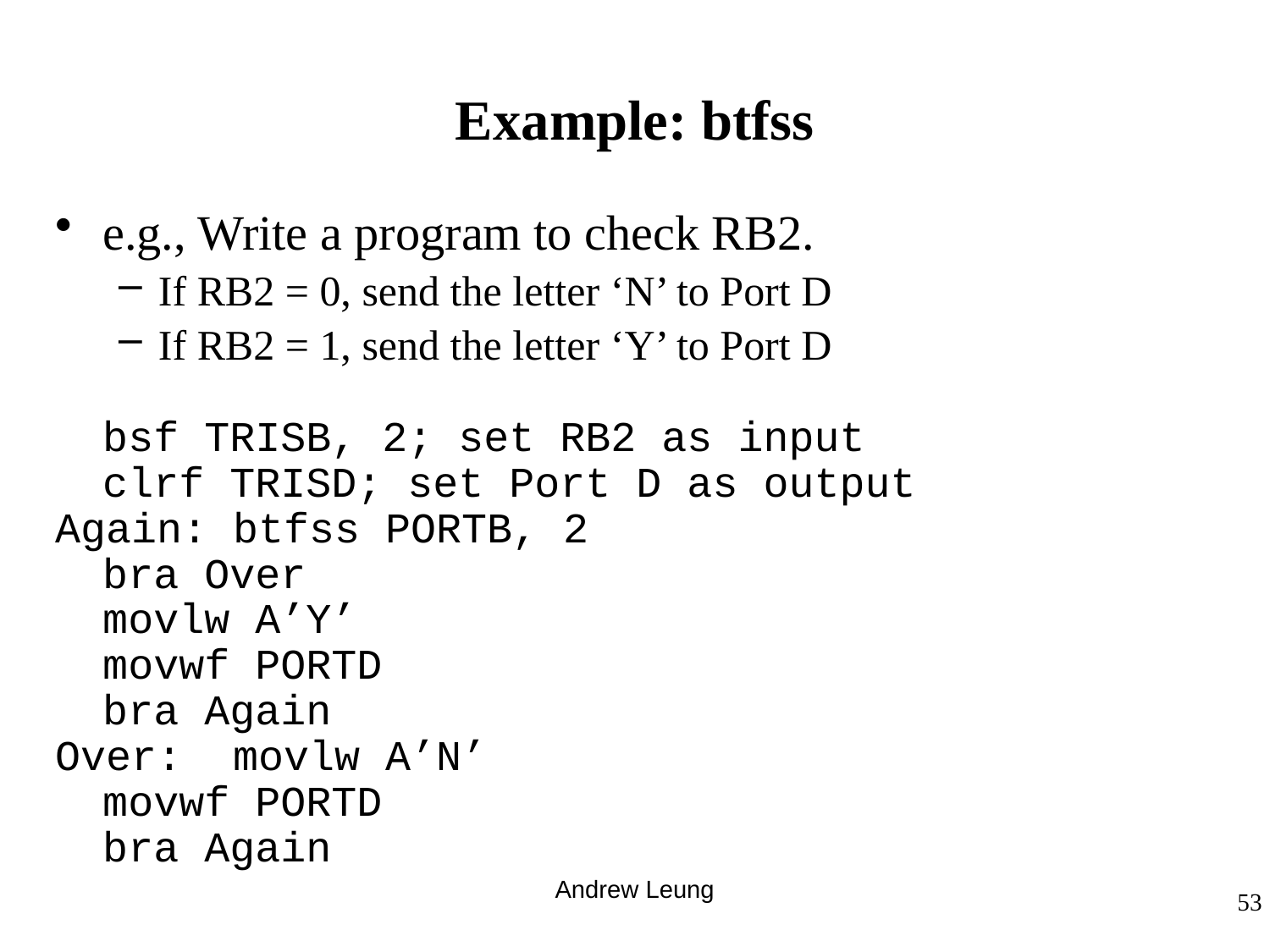

# Example: btfss
e.g., Write a program to check RB2.
If RB2 = 0, send the letter ‘N’ to Port D
If RB2 = 1, send the letter ‘Y’ to Port D

	bsf TRISB, 2; set RB2 as input
	clrf TRISD; set Port D as output
Again: btfss PORTB, 2
	bra Over
	movlw A’Y’
	movwf PORTD
	bra Again
Over:  movlw A’N’
	movwf PORTD
	bra Again
Andrew Leung
53